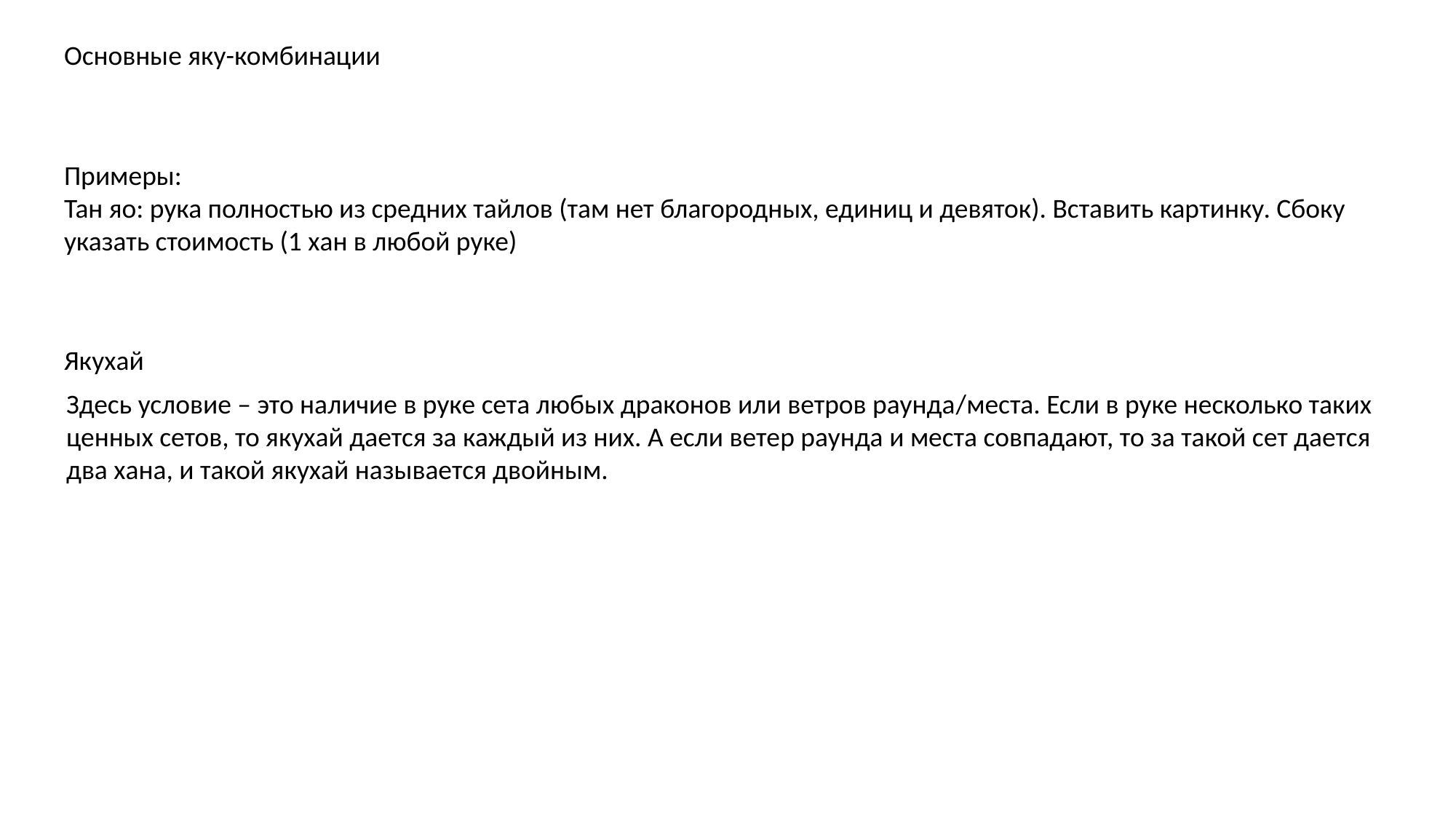

Основные яку-комбинации
Примеры:
Тан яо: рука полностью из средних тайлов (там нет благородных, единиц и девяток). Вставить картинку. Сбоку указать стоимость (1 хан в любой руке)
Якухай
Здесь условие – это наличие в руке сета любых драконов или ветров раунда/места. Если в руке несколько таких ценных сетов, то якухай дается за каждый из них. А если ветер раунда и места совпадают, то за такой сет дается два хана, и такой якухай называется двойным.